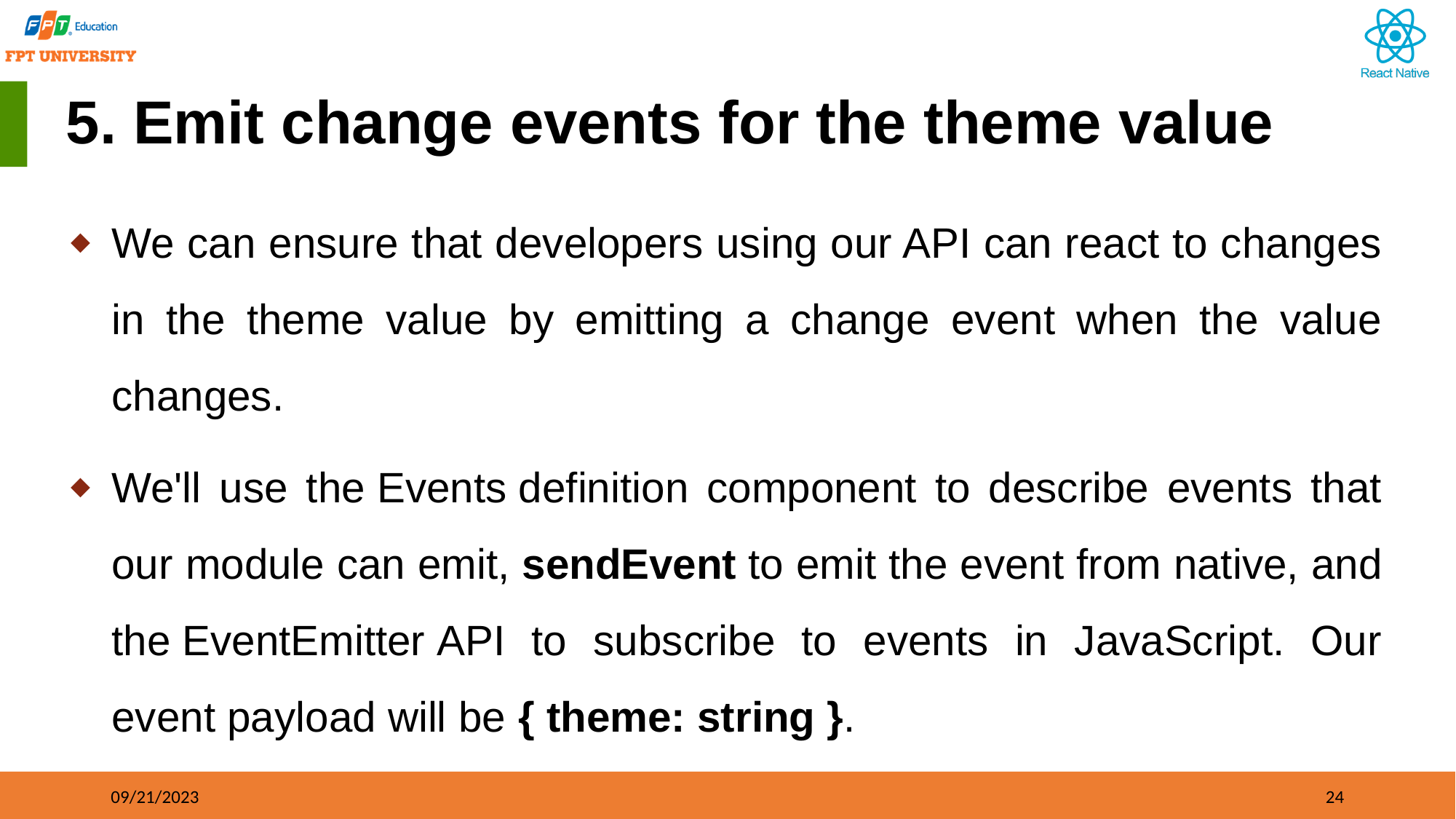

# 5. Emit change events for the theme value
We can ensure that developers using our API can react to changes in the theme value by emitting a change event when the value changes.
We'll use the Events definition component to describe events that our module can emit, sendEvent to emit the event from native, and the EventEmitter API to subscribe to events in JavaScript. Our event payload will be { theme: string }.
09/21/2023
24